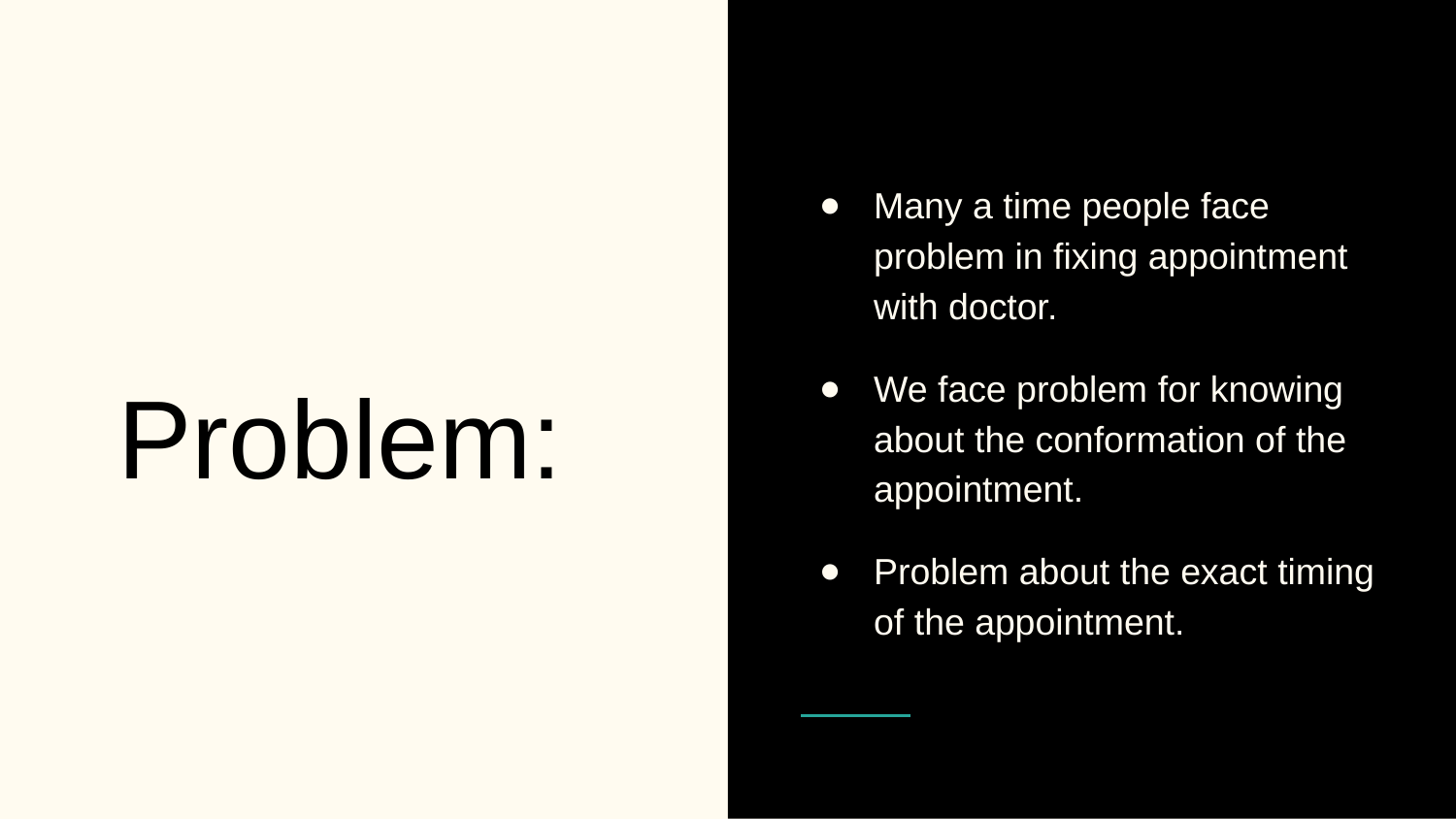

Many a time people face problem in fixing appointment with doctor.
We face problem for knowing about the conformation of the appointment.
Problem about the exact timing of the appointment.
# Problem: